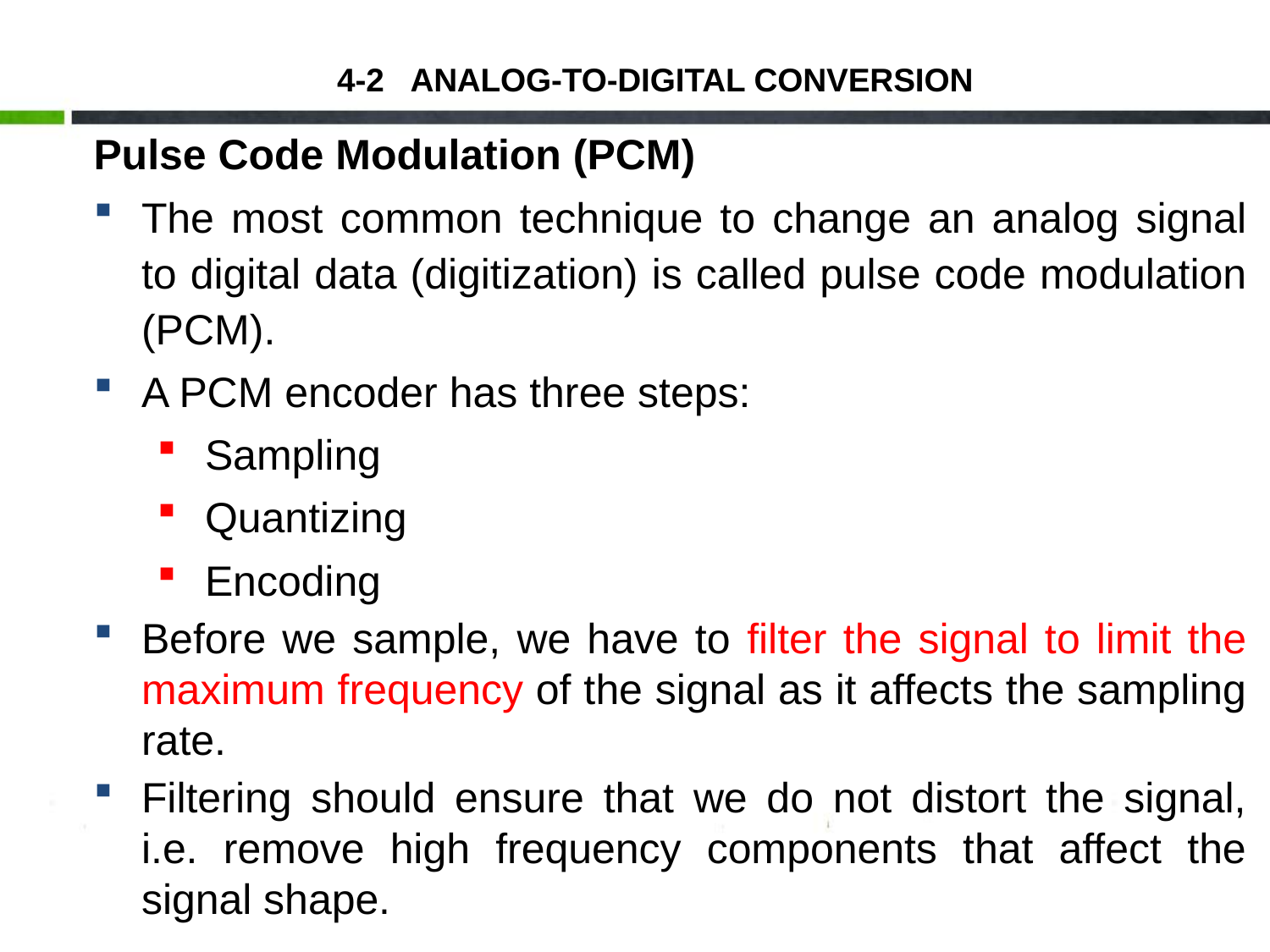

4-2   ANALOG-TO-DIGITAL CONVERSION
Pulse Code Modulation (PCM)
The most common technique to change an analog signal to digital data (digitization) is called pulse code modulation (PCM).
A PCM encoder has three steps:
Sampling
Quantizing
Encoding
Before we sample, we have to filter the signal to limit the maximum frequency of the signal as it affects the sampling rate.
Filtering should ensure that we do not distort the signal, i.e. remove high frequency components that affect the signal shape.